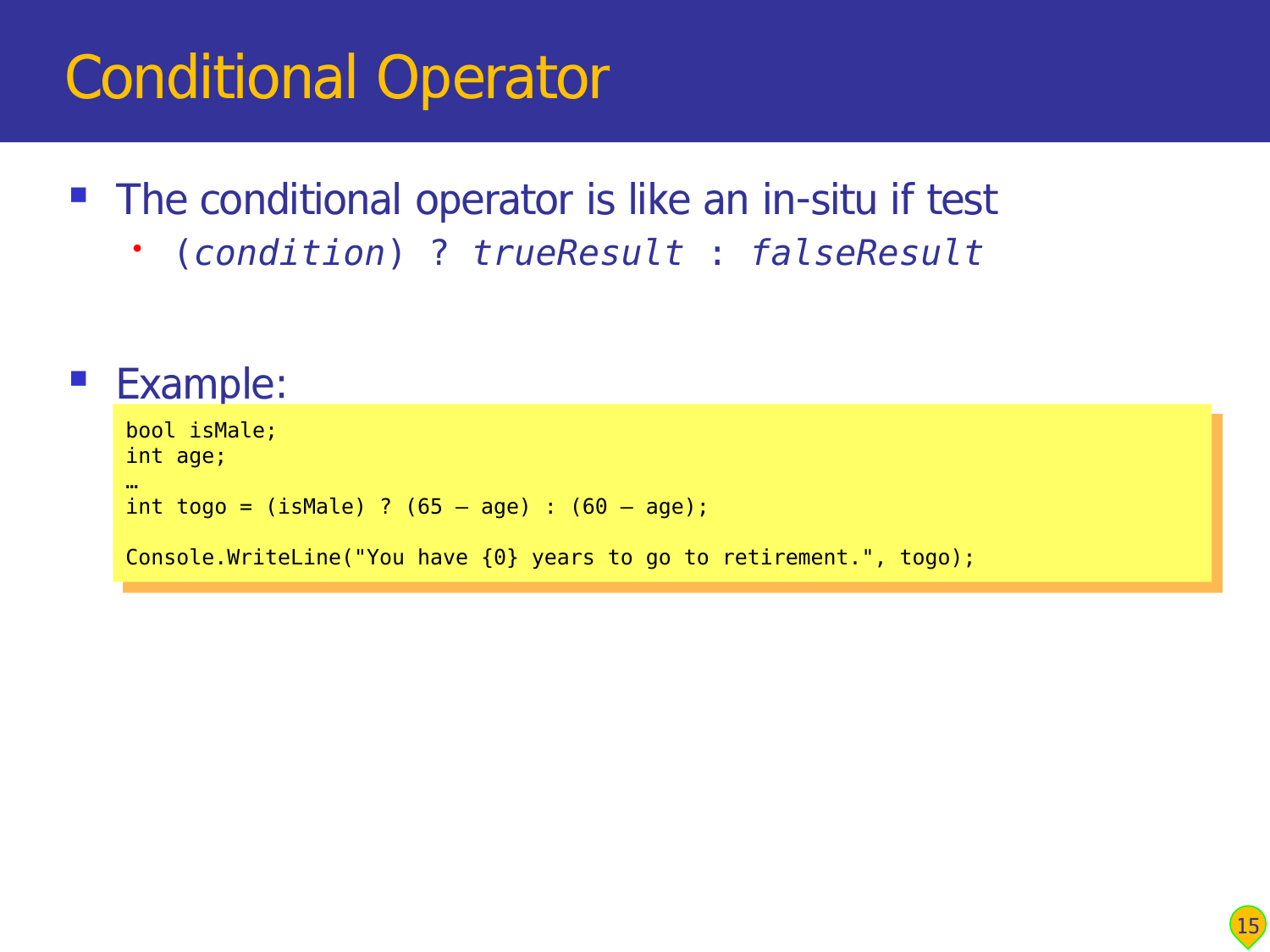

# Conditional Operator
The conditional operator is like an in-situ if test
(condition) ? trueResult : falseResult

Example:

bool isMale;
int age;
…
int togo = (isMale) ? (65 – age) : (60 – age);

Console.WriteLine("You have {0} years to go to retirement.", togo);
15